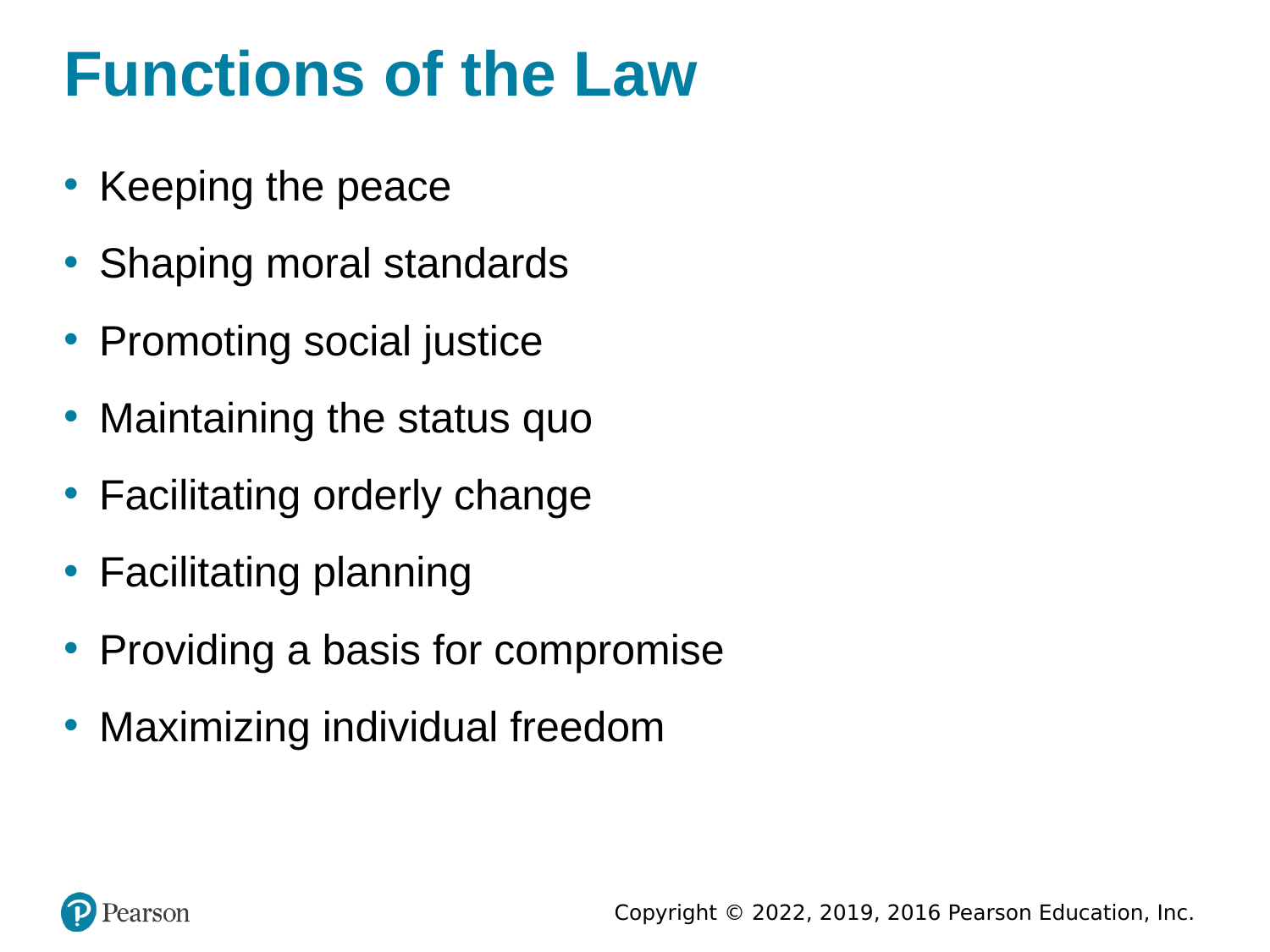

# Functions of the Law
Keeping the peace
Shaping moral standards
Promoting social justice
Maintaining the status quo
Facilitating orderly change
Facilitating planning
Providing a basis for compromise
Maximizing individual freedom